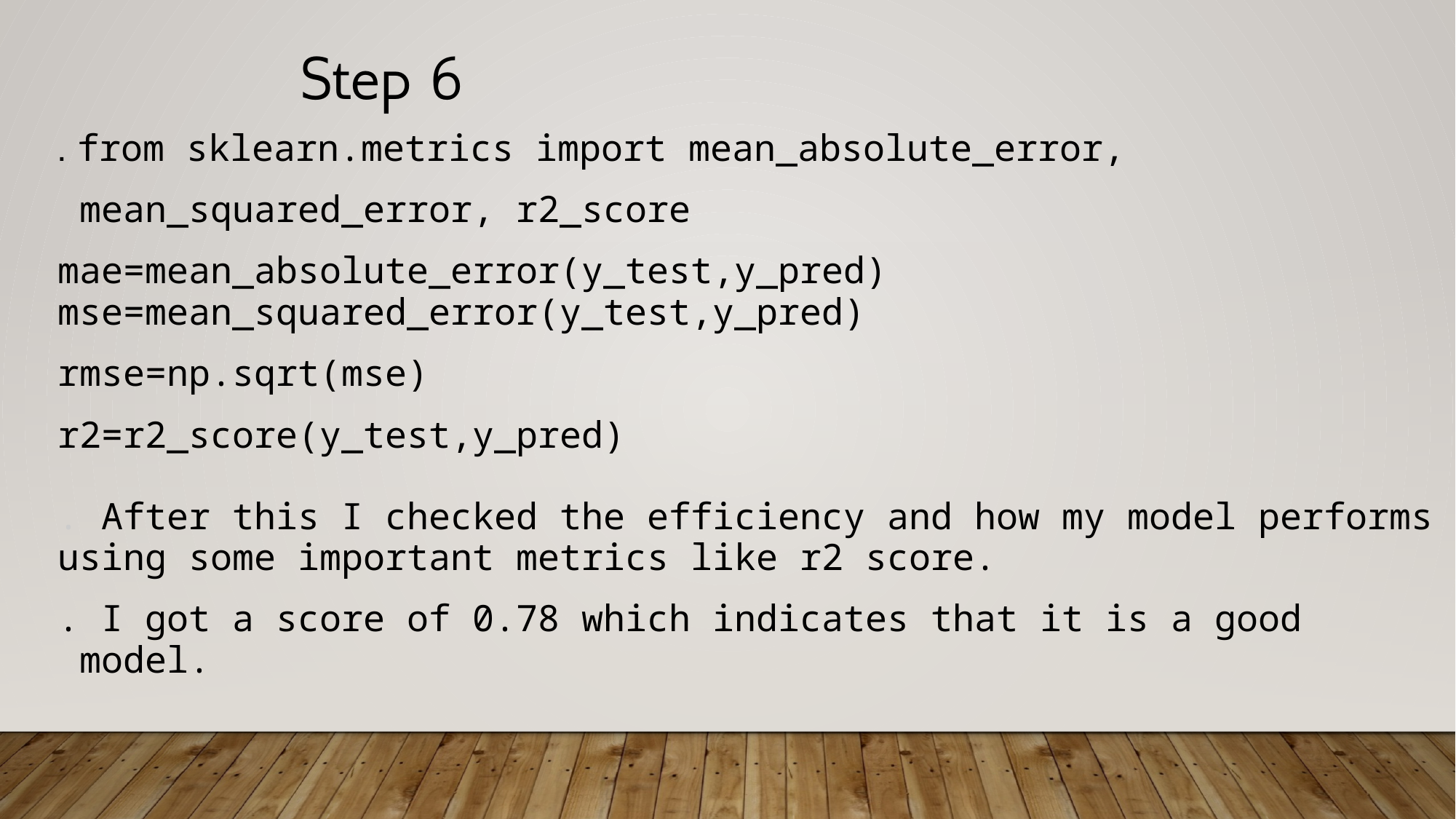

Step 6
. from sklearn.metrics import mean_absolute_error,

 mean_squared_error, r2_score

mae=mean_absolute_error(y_test,y_pred)

mse=mean_squared_error(y_test,y_pred)

rmse=np.sqrt(mse)

r2=r2_score(y_test,y_pred)

. After this I checked the efficiency and how my model performs

using some important metrics like r2 score.

. I got a score of 0.78 which indicates that it is a good

 model.